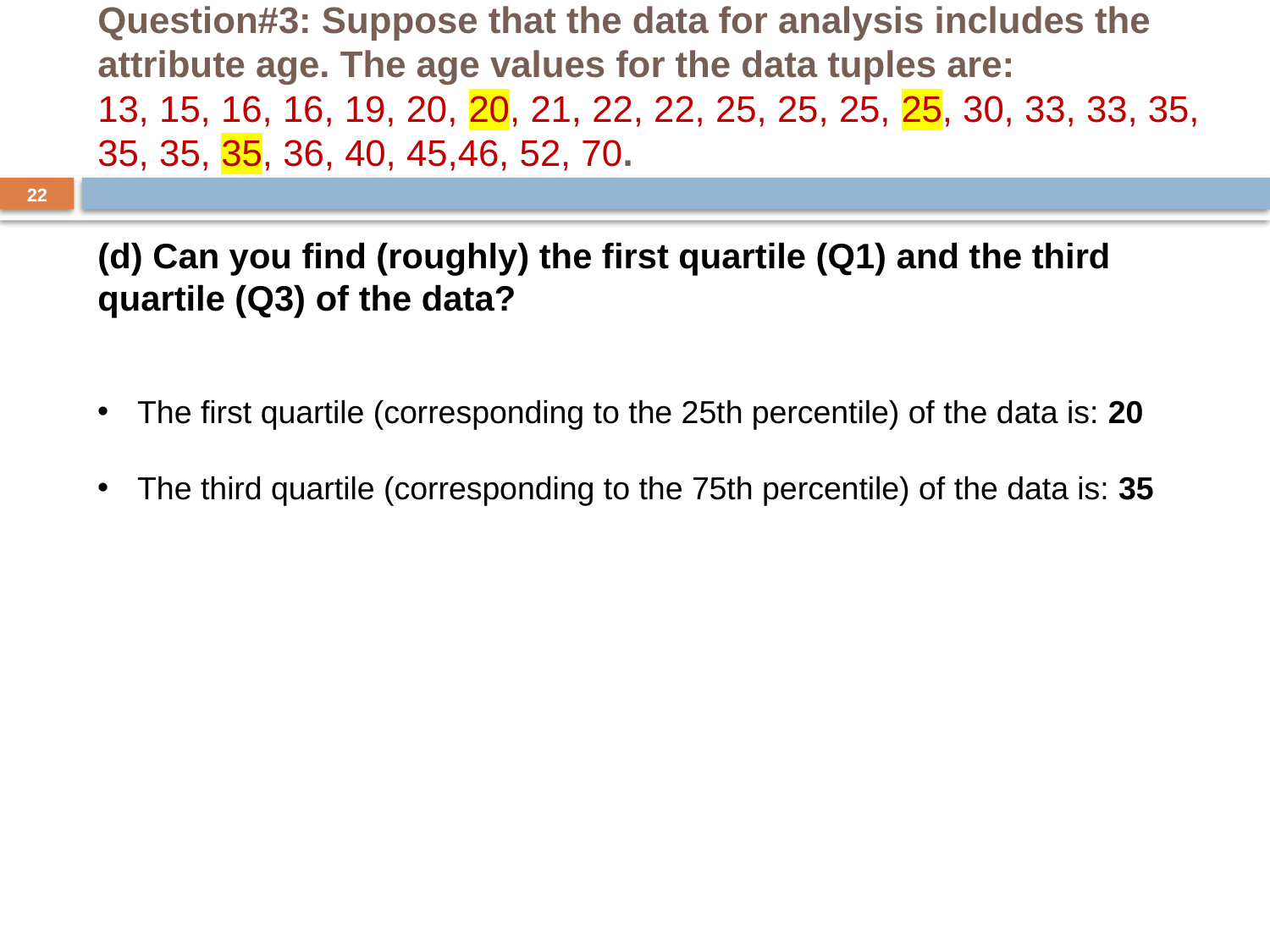

# Question#3: Suppose that the data for analysis includes the attribute age. The age values for the data tuples are: 13, 15, 16, 16, 19, 20, 20, 21, 22, 22, 25, 25, 25, 25, 30, 33, 33, 35, 35, 35, 35, 36, 40, 45,46, 52, 70.
22
(d) Can you find (roughly) the first quartile (Q1) and the third quartile (Q3) of the data?

The first quartile (corresponding to the 25th percentile) of the data is: 20

The third quartile (corresponding to the 75th percentile) of the data is: 35